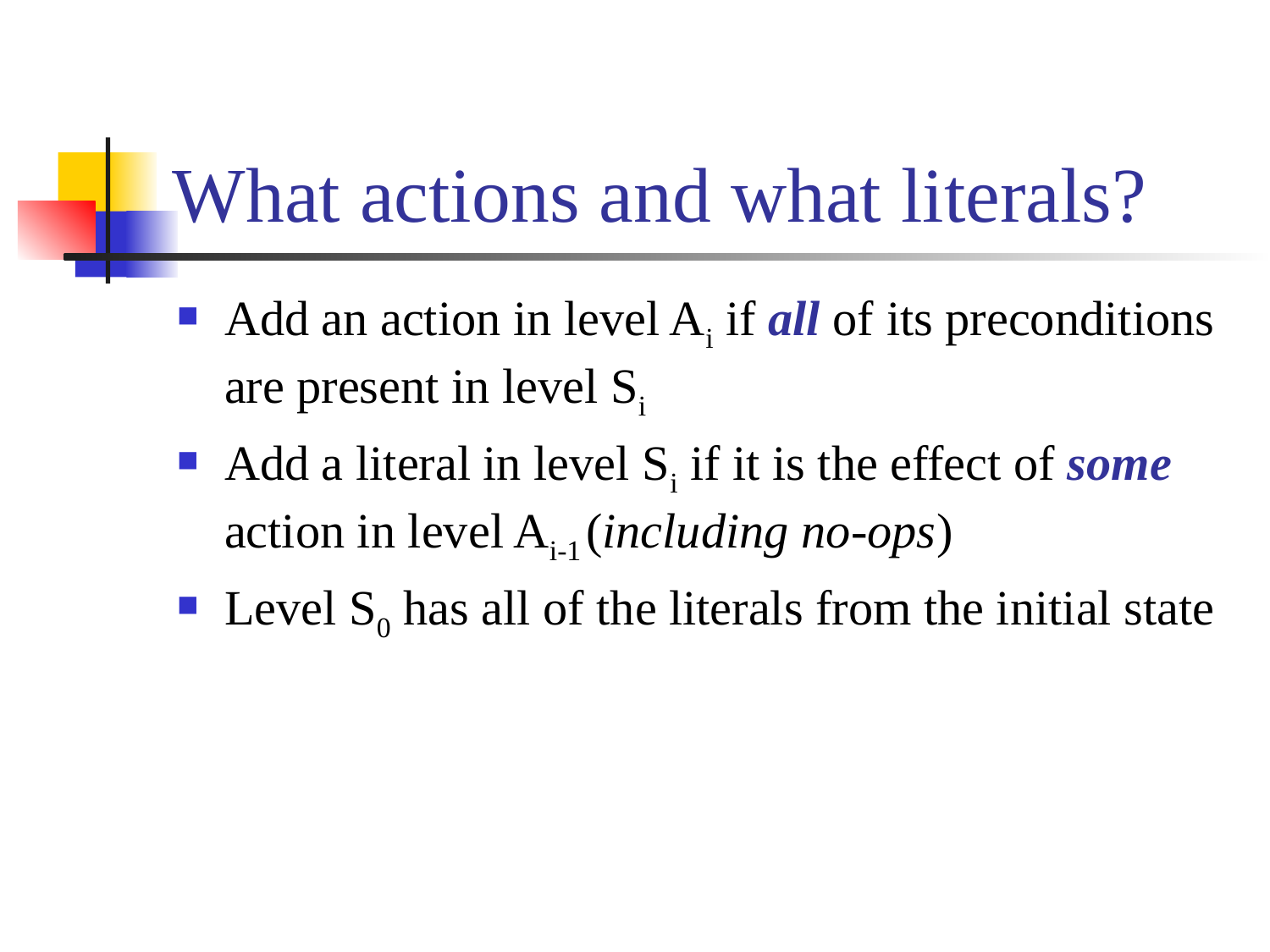

# What actions and what literals?
Add an action in level Ai if all of its preconditions are present in level Si
Add a literal in level Si if it is the effect of some action in level Ai-1 (including no-ops)
Level S0 has all of the literals from the initial state